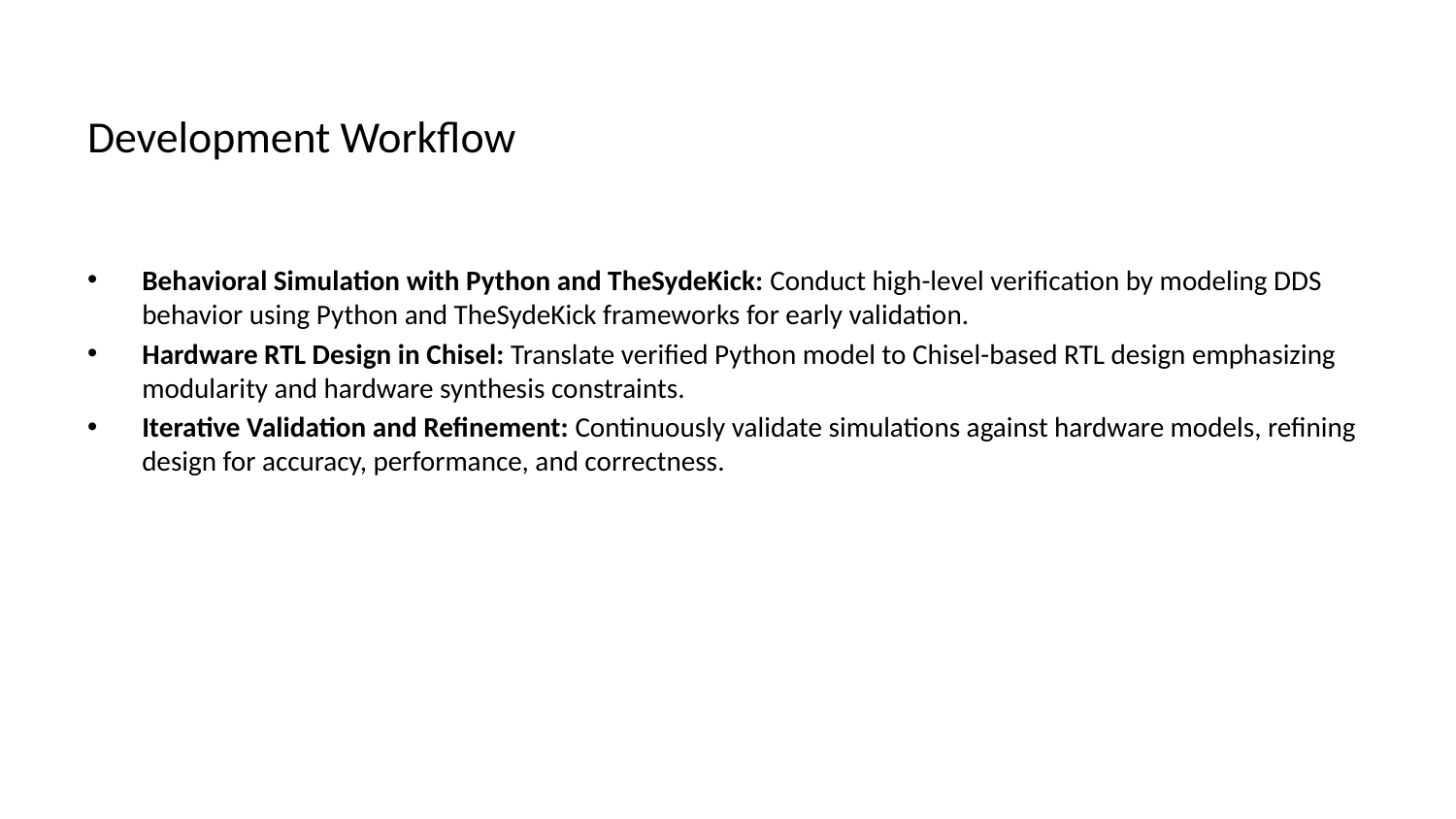

# Development Workflow
Behavioral Simulation with Python and TheSydeKick: Conduct high-level verification by modeling DDS behavior using Python and TheSydeKick frameworks for early validation.
Hardware RTL Design in Chisel: Translate verified Python model to Chisel-based RTL design emphasizing modularity and hardware synthesis constraints.
Iterative Validation and Refinement: Continuously validate simulations against hardware models, refining design for accuracy, performance, and correctness.